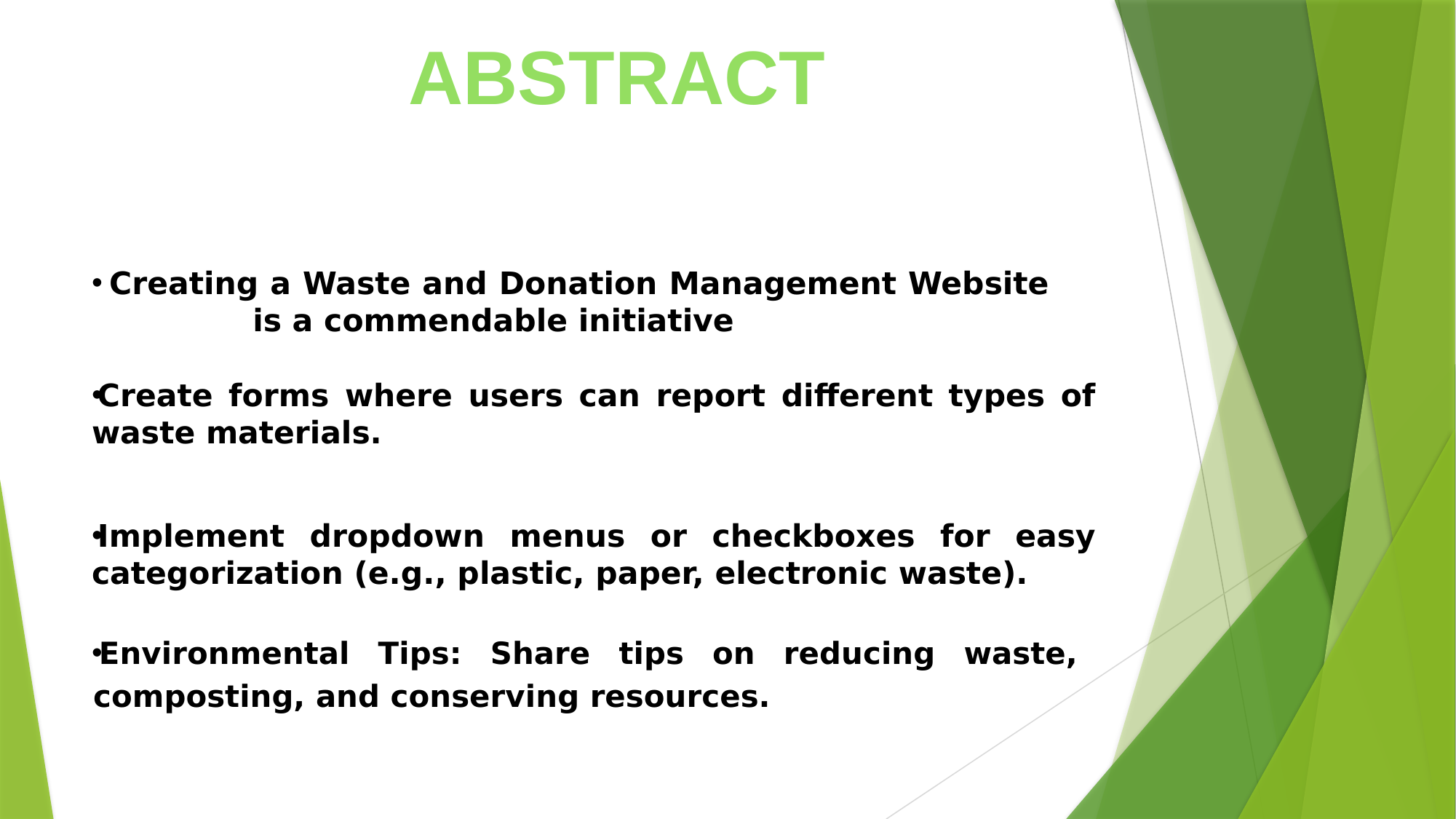

# ABSTRACT
 Creating a Waste and Donation Management Website                    is a commendable initiative

Create forms where users can report different types of waste materials.

Implement dropdown menus or checkboxes for easy categorization (e.g., plastic, paper, electronic waste).

Environmental Tips: Share tips on reducing waste, composting, and conserving resources.